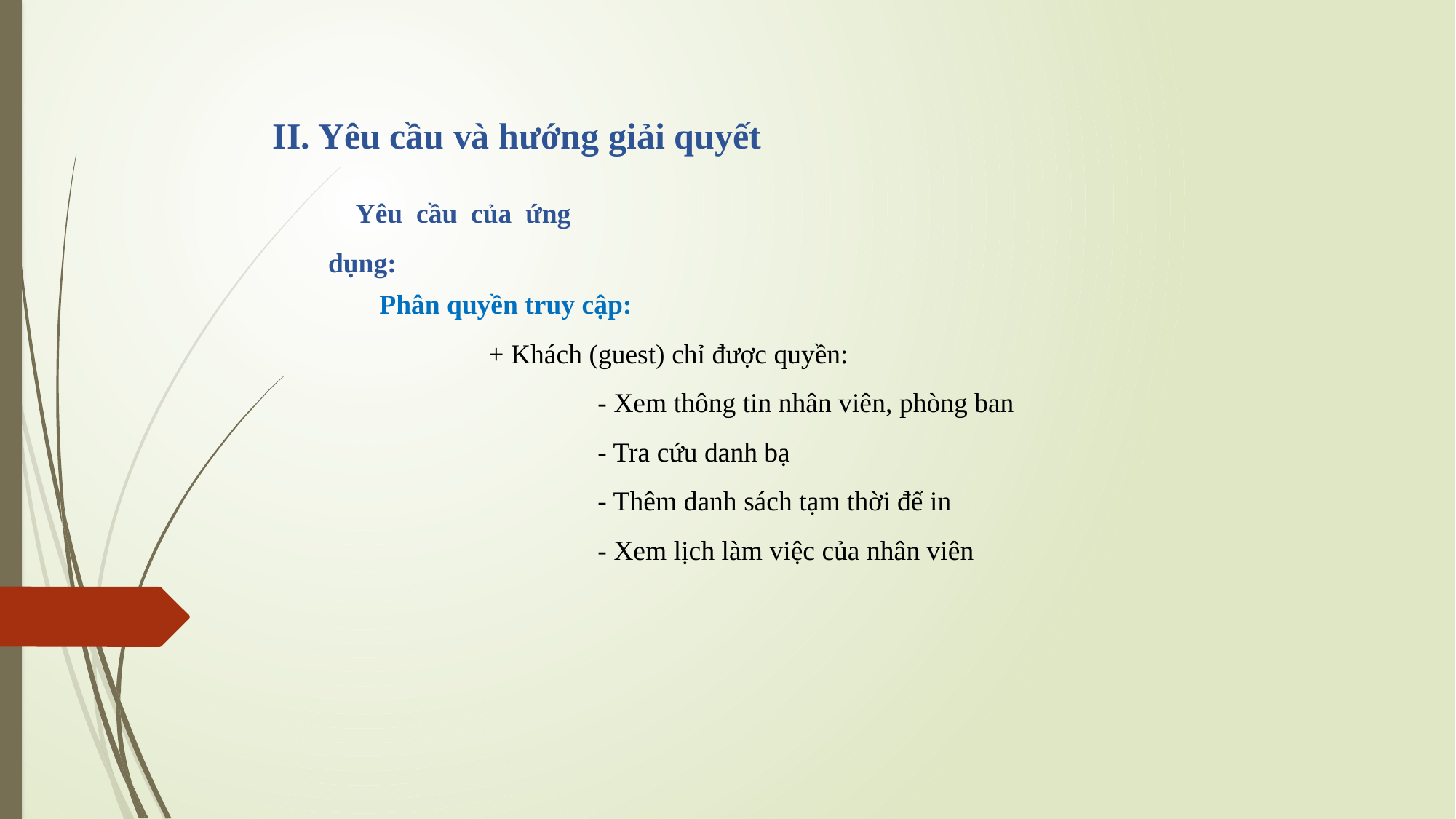

II. Yêu cầu và hướng giải quyết
Yêu cầu của ứng dụng:
	Phân quyền truy cập:
		+ Khách (guest) chỉ được quyền:
			- Xem thông tin nhân viên, phòng ban
			- Tra cứu danh bạ
			- Thêm danh sách tạm thời để in
			- Xem lịch làm việc của nhân viên